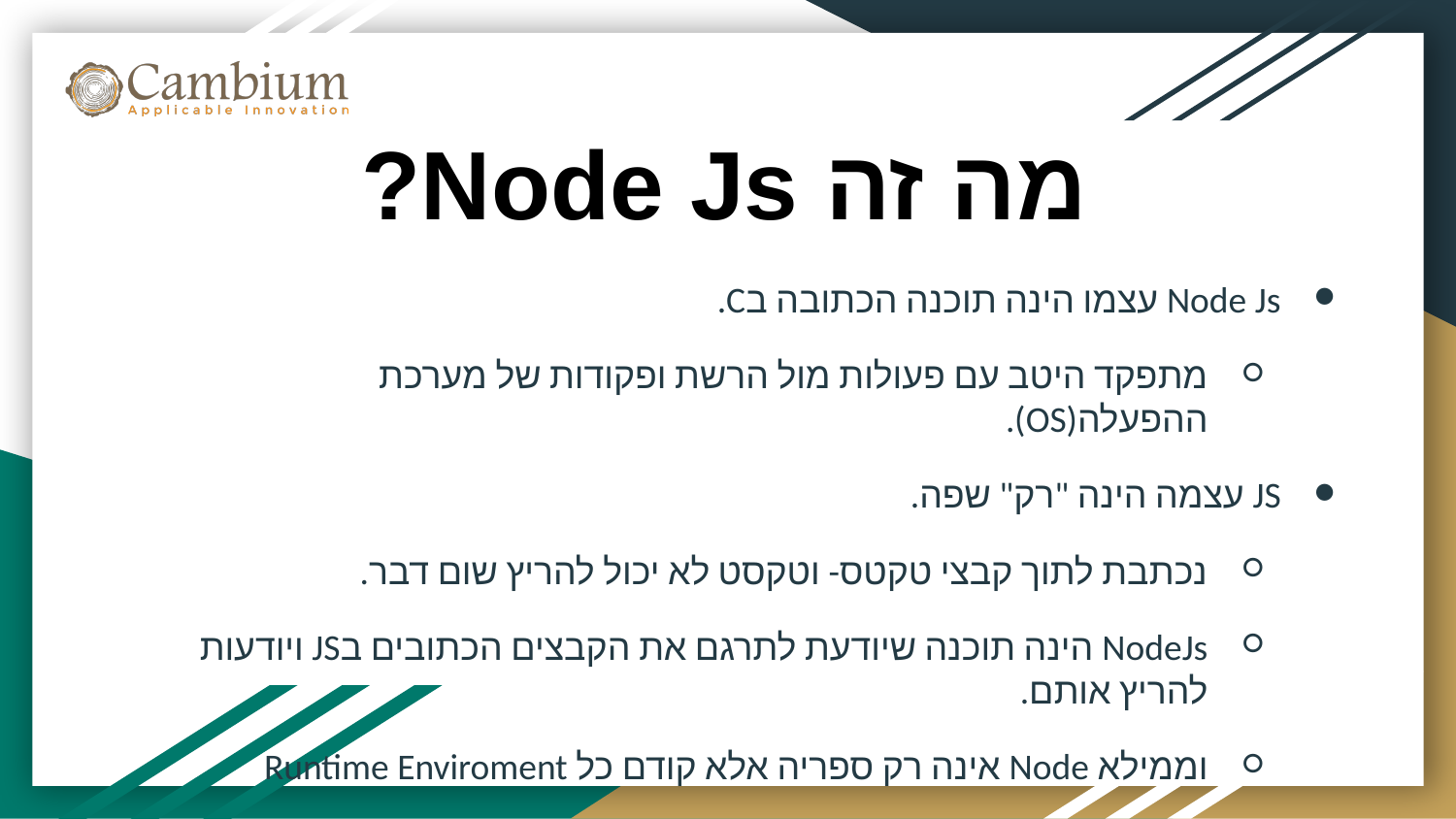

# מה זה Node Js?

Node Js עצמו הינה תוכנה הכתובה בC.
מתפקד היטב עם פעולות מול הרשת ופקודות של מערכת ההפעלה(OS).
JS עצמה הינה "רק" שפה.
נכתבת לתוך קבצי טקטס- וטקסט לא יכול להריץ שום דבר.
NodeJs הינה תוכנה שיודעת לתרגם את הקבצים הכתובים בJS ויודעות להריץ אותם.
וממילא Node אינה רק ספריה אלא קודם כל Runtime Enviroment